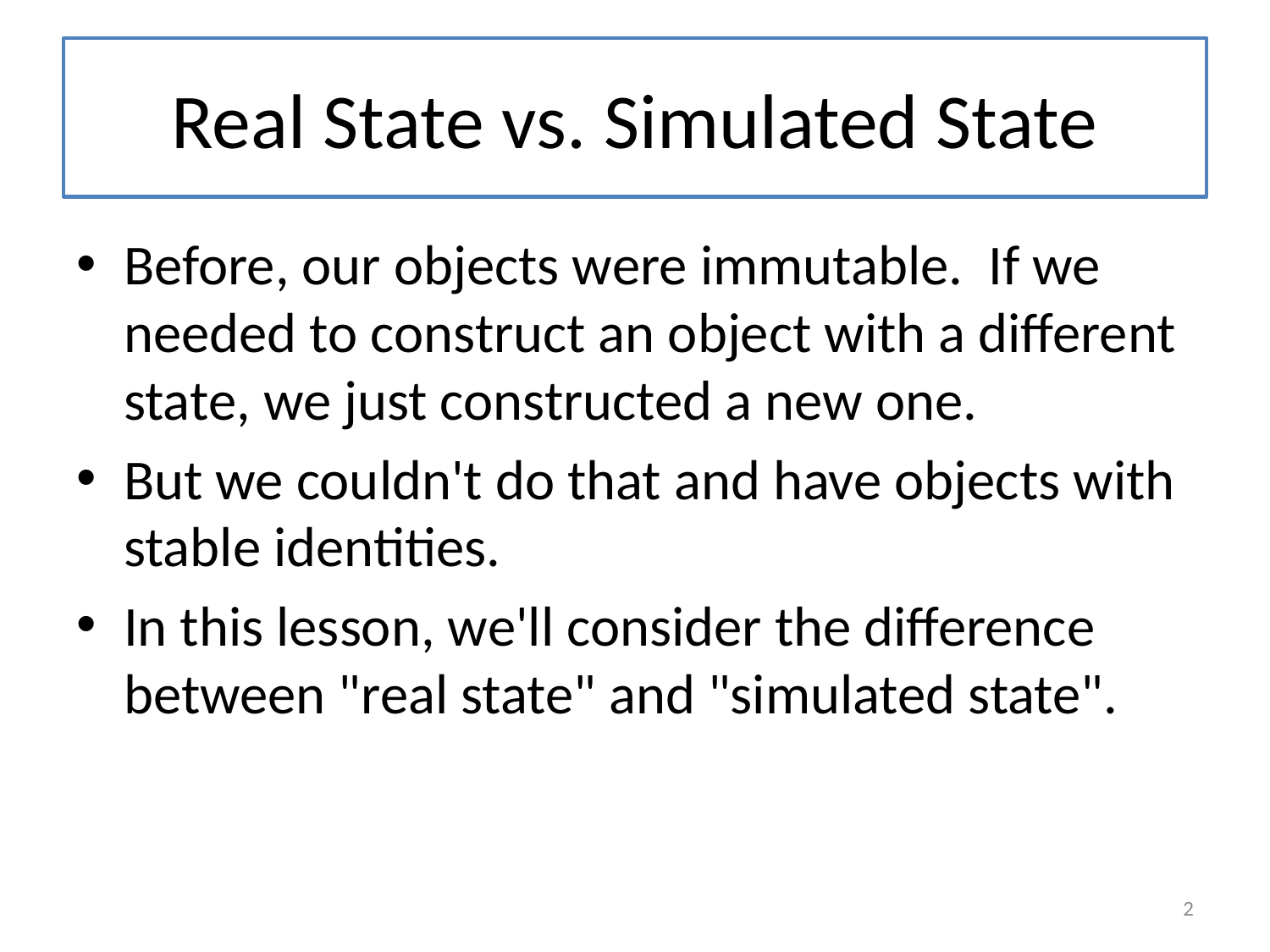

# Real State vs. Simulated State
Before, our objects were immutable.  If we needed to construct an object with a different state, we just constructed a new one.
But we couldn't do that and have objects with stable identities.
In this lesson, we'll consider the difference between "real state" and "simulated state".
2